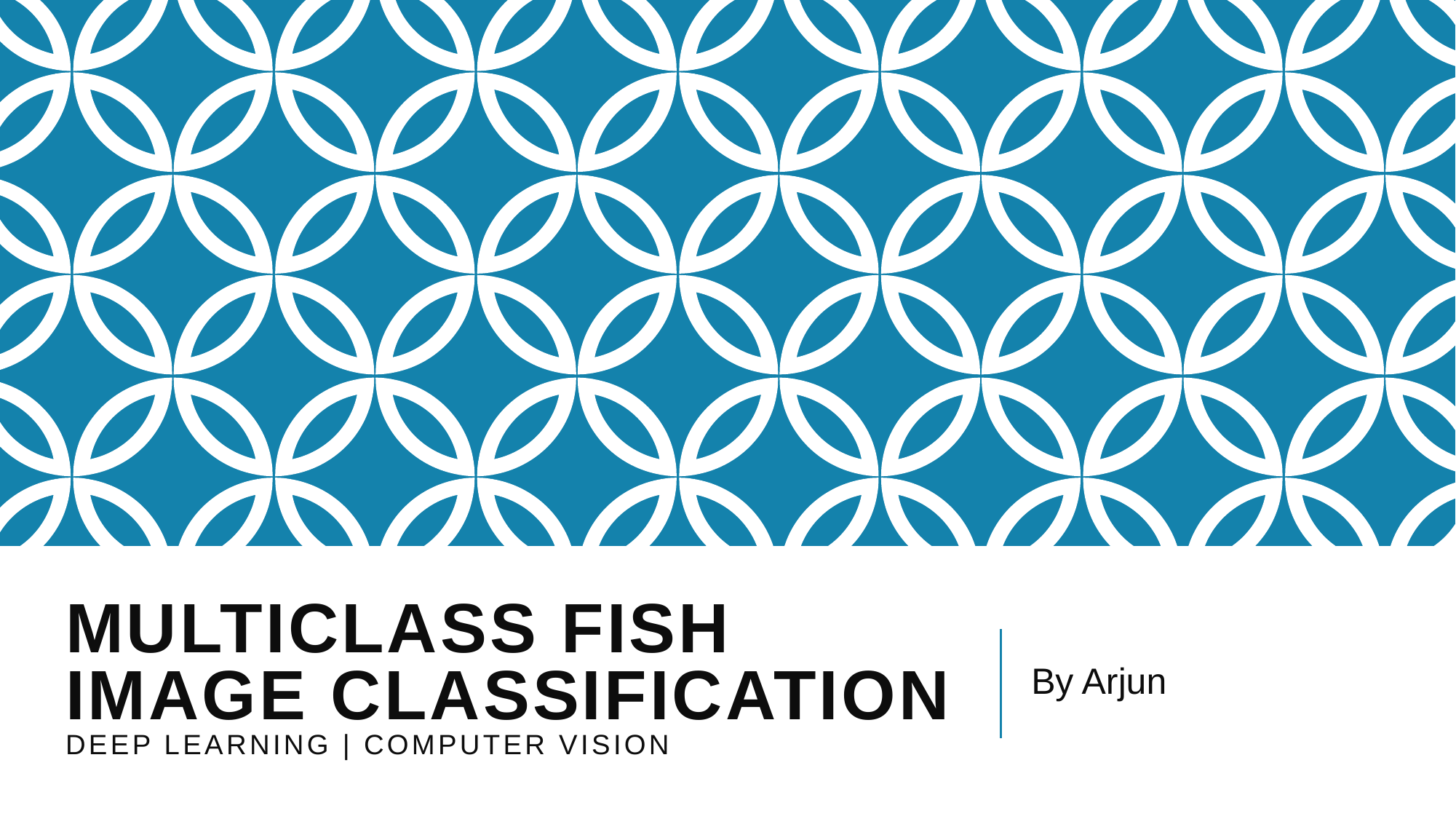

# Multiclass Fish Image Classification Deep Learning | Computer Vision
By Arjun